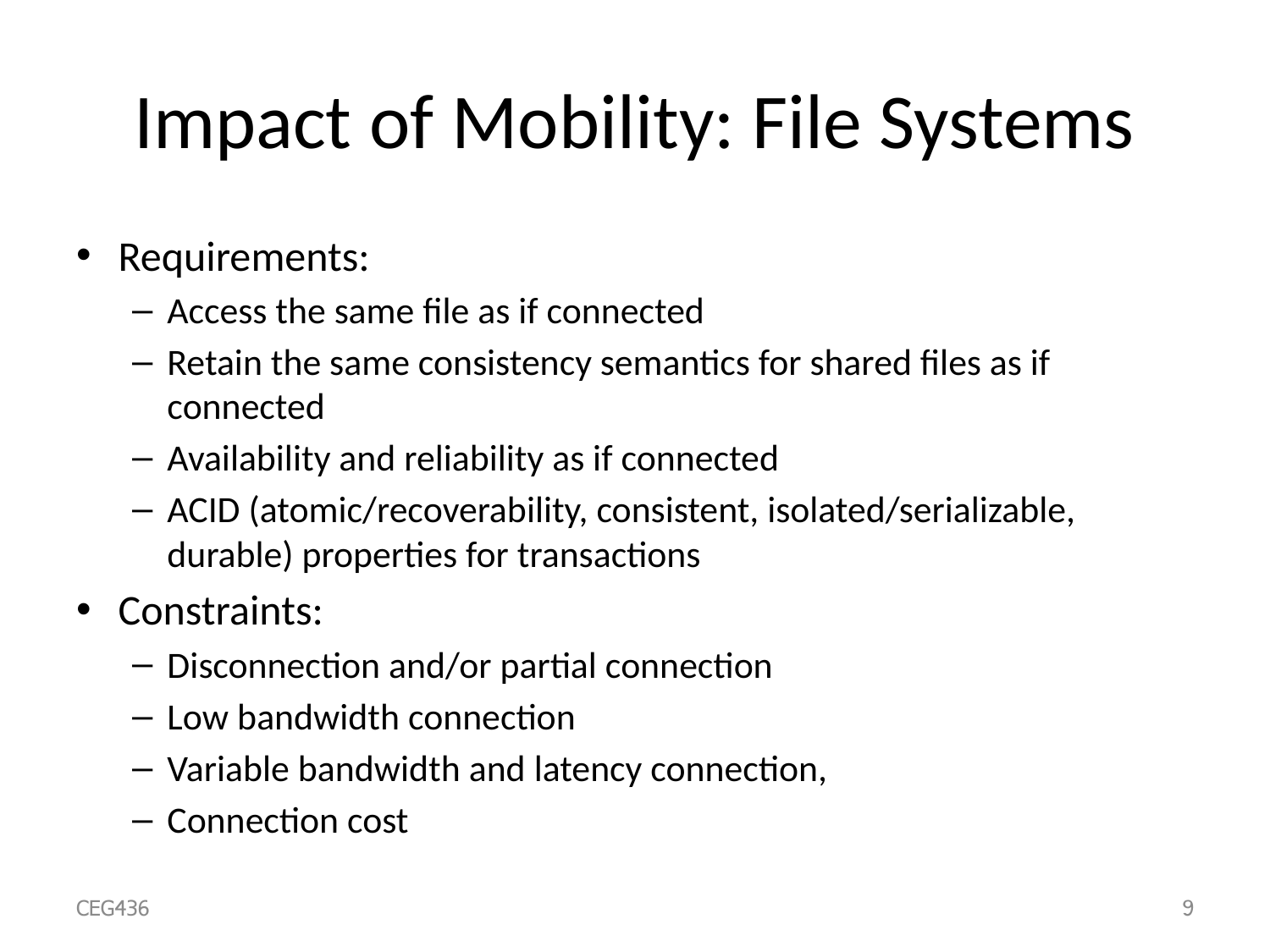

# Impact of Mobility: File Systems
Requirements:
Access the same file as if connected
Retain the same consistency semantics for shared files as if connected
Availability and reliability as if connected
ACID (atomic/recoverability, consistent, isolated/serializable, durable) properties for transactions
Constraints:
Disconnection and/or partial connection
Low bandwidth connection
Variable bandwidth and latency connection,
Connection cost
CEG436

9